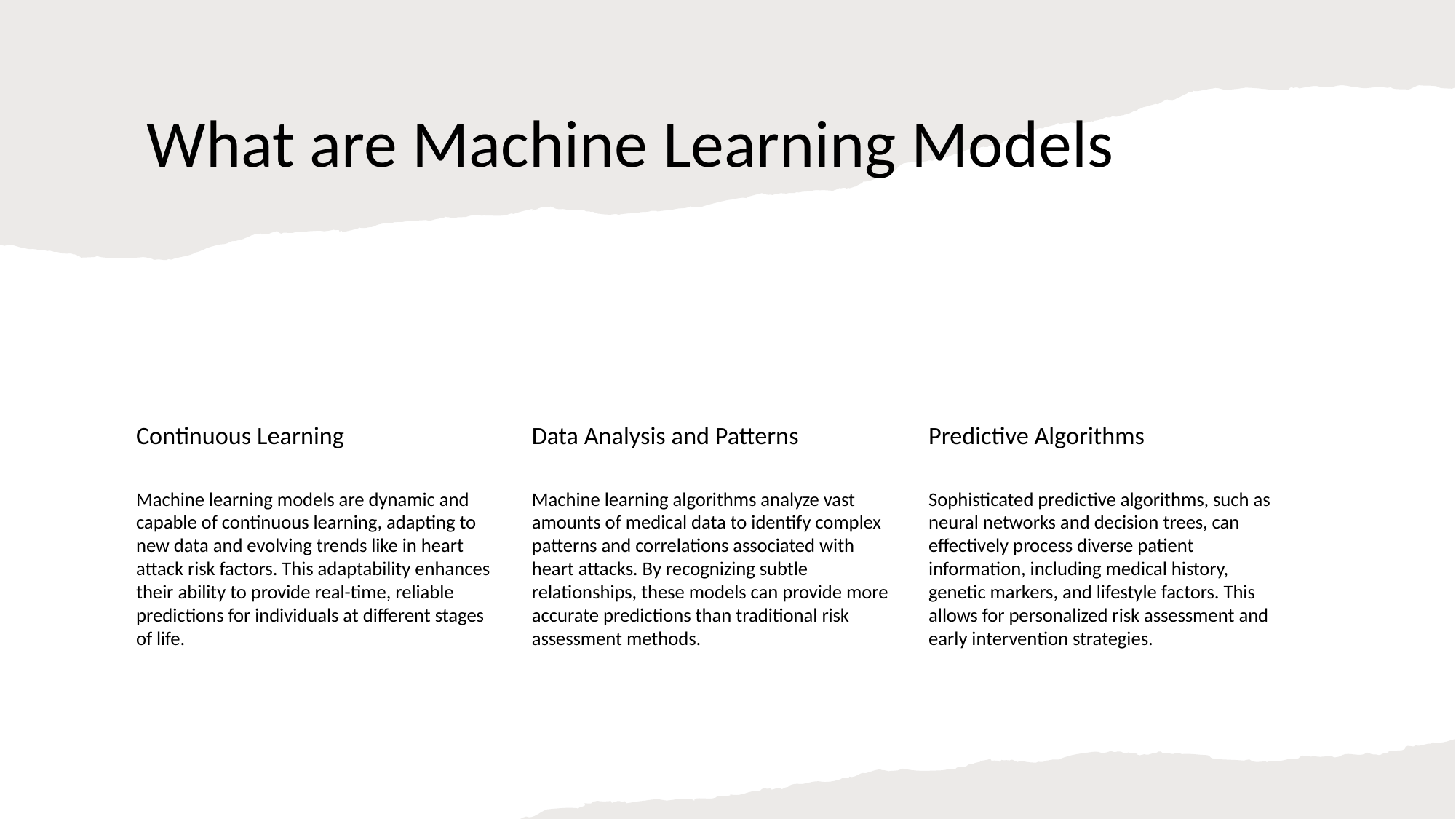

# What are Machine Learning Models
Continuous Learning
Data Analysis and Patterns
Predictive Algorithms
Machine learning models are dynamic and capable of continuous learning, adapting to new data and evolving trends like in heart attack risk factors. This adaptability enhances their ability to provide real-time, reliable predictions for individuals at different stages of life.
Machine learning algorithms analyze vast amounts of medical data to identify complex patterns and correlations associated with heart attacks. By recognizing subtle relationships, these models can provide more accurate predictions than traditional risk assessment methods.
Sophisticated predictive algorithms, such as neural networks and decision trees, can effectively process diverse patient information, including medical history, genetic markers, and lifestyle factors. This allows for personalized risk assessment and early intervention strategies.